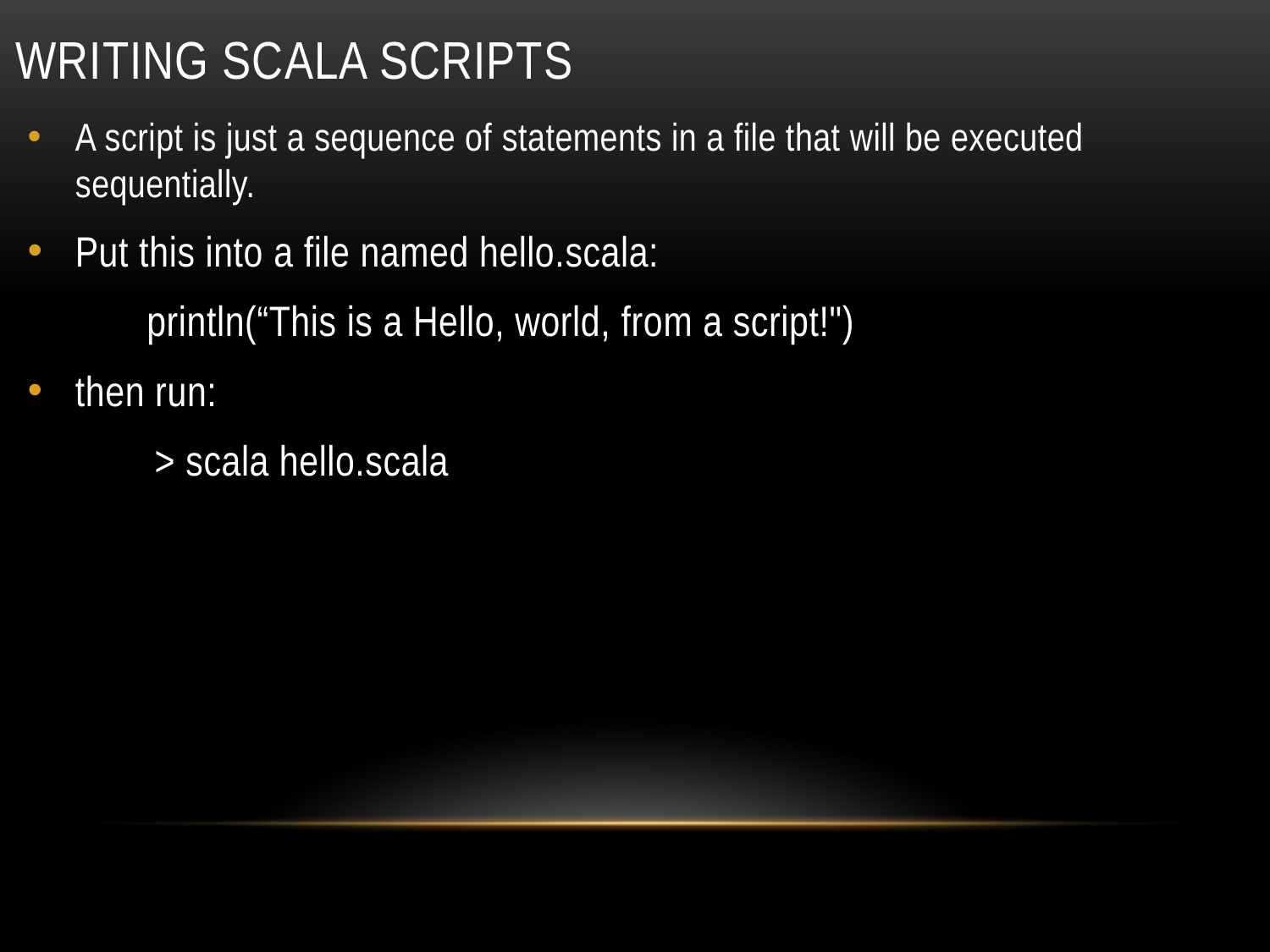

# Writing scala scripts
A script is just a sequence of statements in a file that will be executed sequentially.
Put this into a file named hello.scala:
println(“This is a Hello, world, from a script!")
then run:
> scala hello.scala